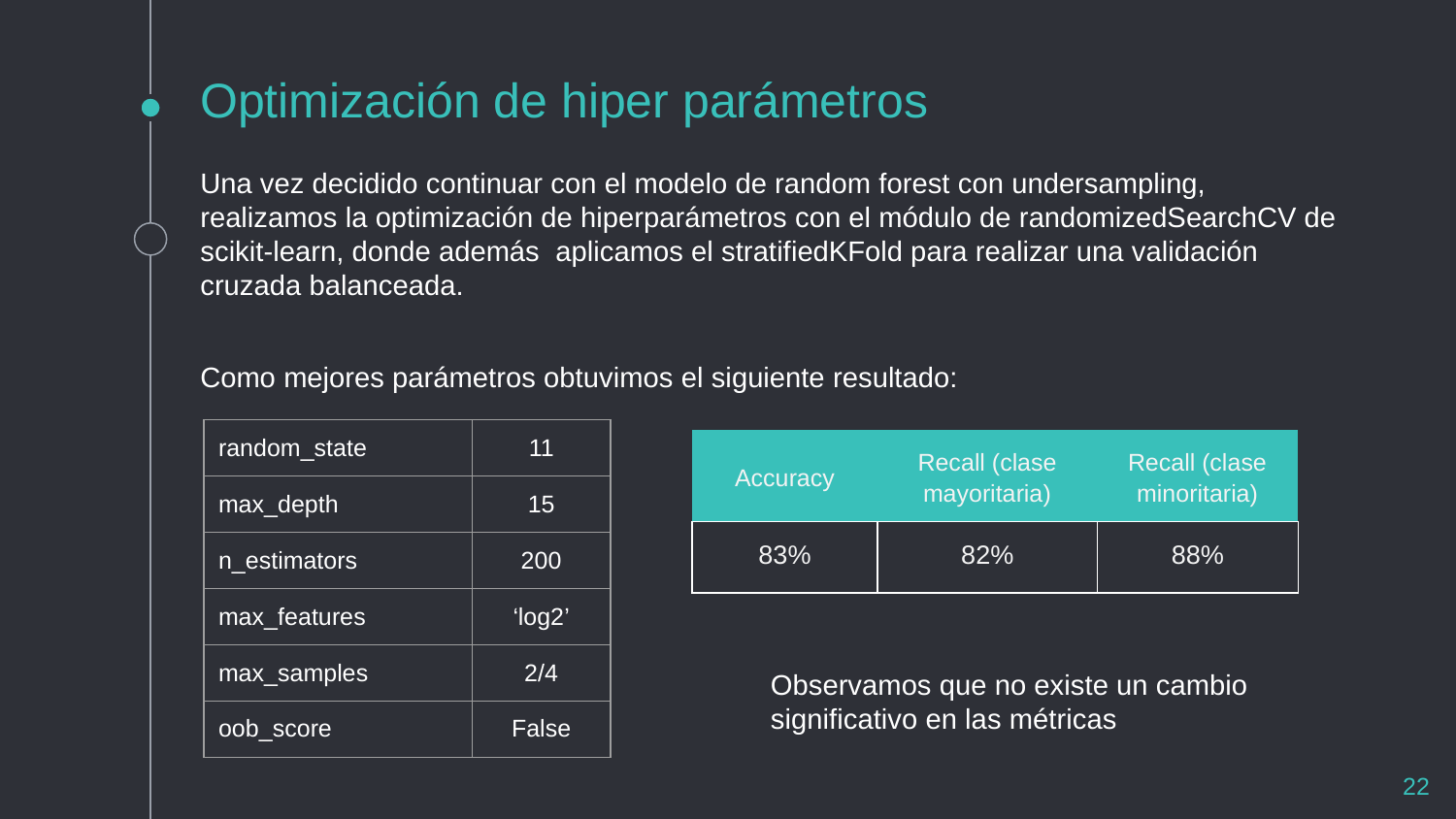

# Optimización de hiper parámetros
Una vez decidido continuar con el modelo de random forest con undersampling, realizamos la optimización de hiperparámetros con el módulo de randomizedSearchCV de scikit-learn, donde además  aplicamos el stratifiedKFold para realizar una validación cruzada balanceada.

Como mejores parámetros obtuvimos el siguiente resultado:
| random\_state | 11 |
| --- | --- |
| max\_depth | 15 |
| n\_estimators | 200 |
| max\_features | ‘log2’ |
| max\_samples | 2/4 |
| oob\_score | False |
| Accuracy | Recall (clase mayoritaria) | Recall (clase minoritaria) |
| --- | --- | --- |
| 83% | 82% | 88% |
Observamos que no existe un cambio significativo en las métricas
22